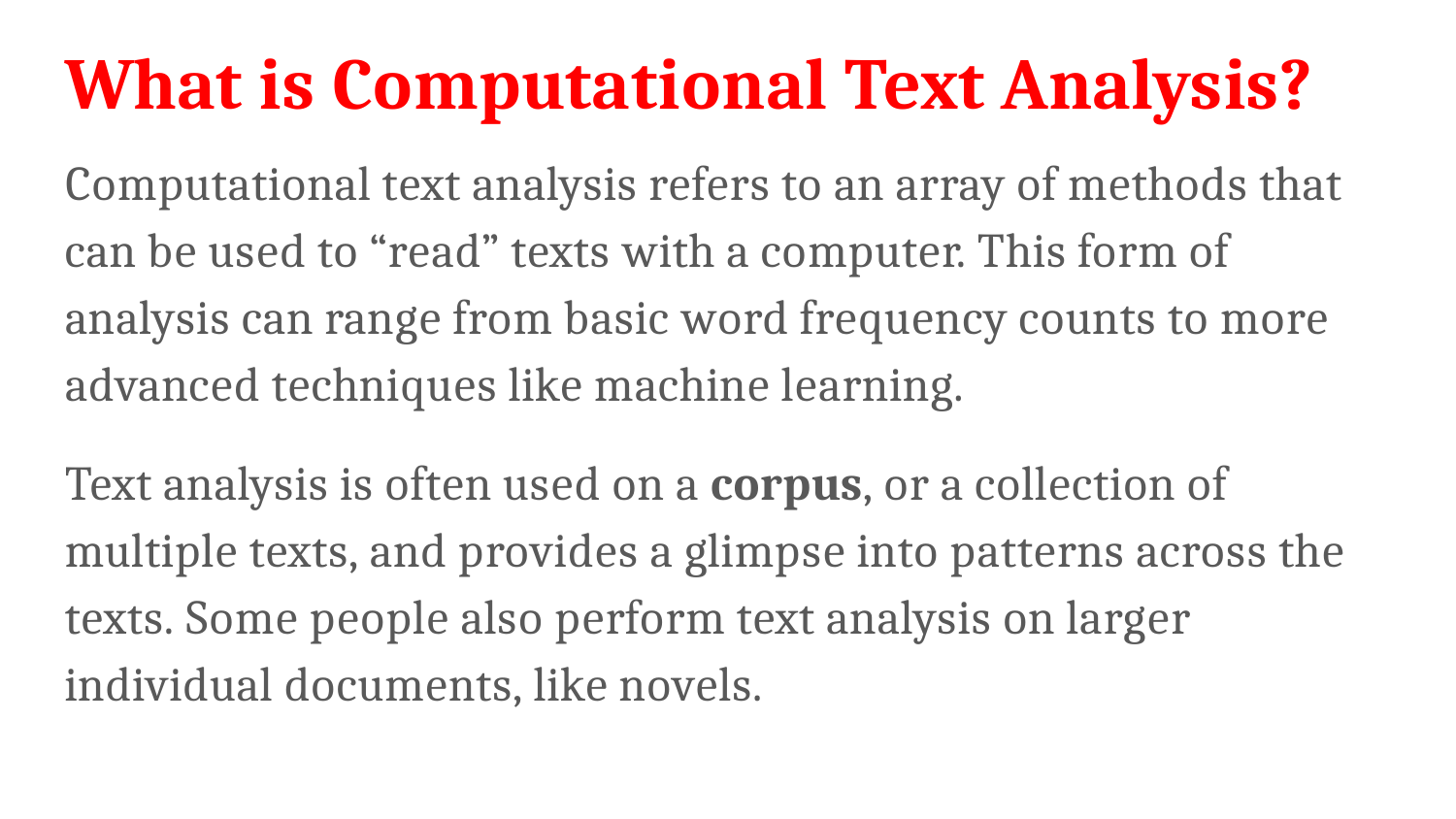

# What is Computational Text Analysis?
Computational text analysis refers to an array of methods that can be used to “read” texts with a computer. This form of analysis can range from basic word frequency counts to more advanced techniques like machine learning.
Text analysis is often used on a corpus, or a collection of multiple texts, and provides a glimpse into patterns across the texts. Some people also perform text analysis on larger individual documents, like novels.